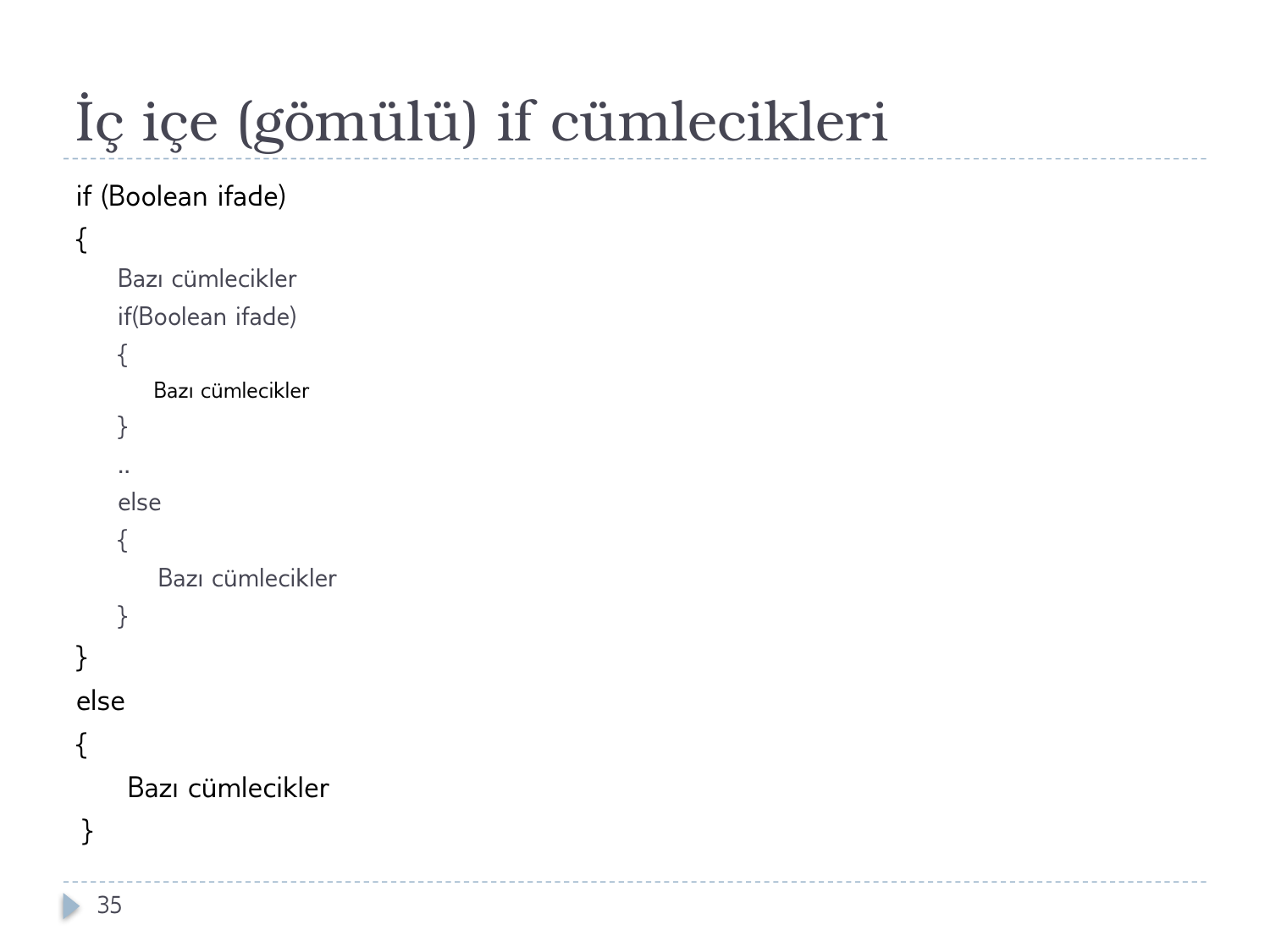

# İç içe (gömülü) if cümlecikleri
if (Boolean ifade)
{
Bazı cümlecikler
if(Boolean ifade)
{
Bazı cümlecikler
}
..
else
{
     Bazı cümlecikler
}
}
else
{
     Bazı cümlecikler
}
35